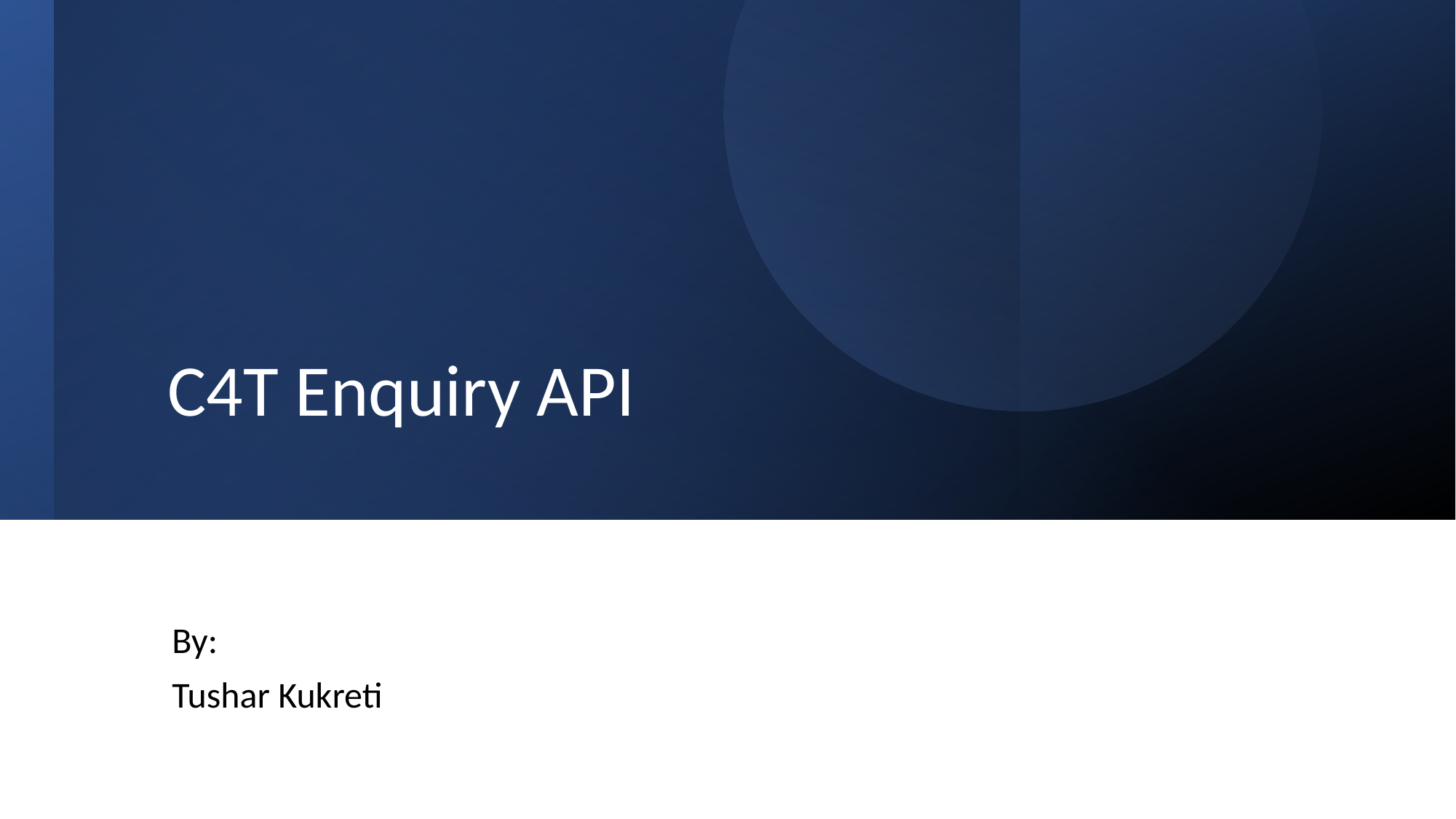

C4T Enquiry API
#

By:
Tushar Kukreti